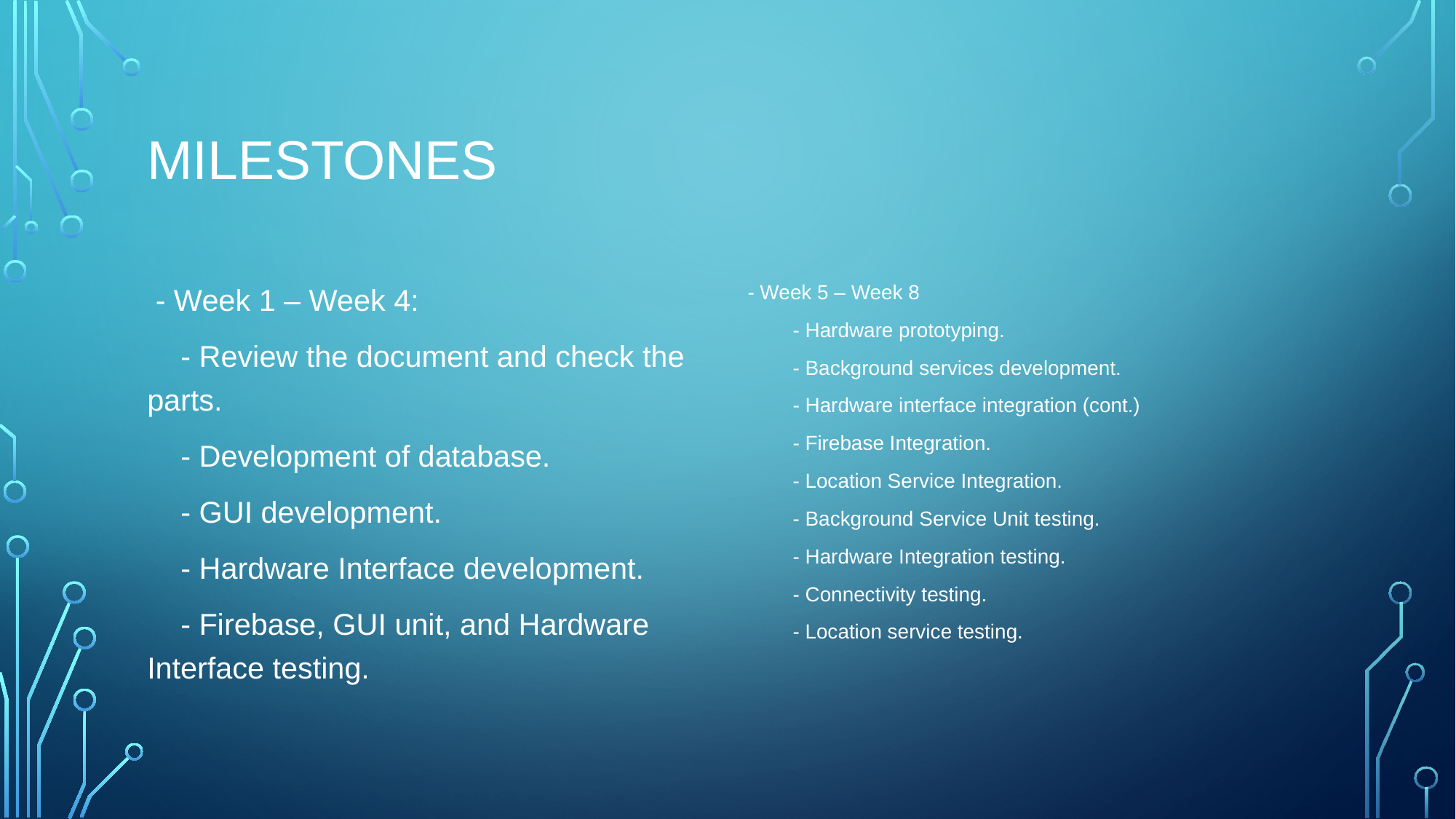

# Milestones
 - Week 1 – Week 4:
    - Review the document and check the parts.
    - Development of database.
    - GUI development.
    - Hardware Interface development.
    - Firebase, GUI unit, and Hardware Interface testing.

- Week 5 – Week 8
        - Hardware prototyping.
        - Background services development.
        - Hardware interface integration (cont.)
        - Firebase Integration.
        - Location Service Integration.
        - Background Service Unit testing.
        - Hardware Integration testing.
        - Connectivity testing.
        - Location service testing.